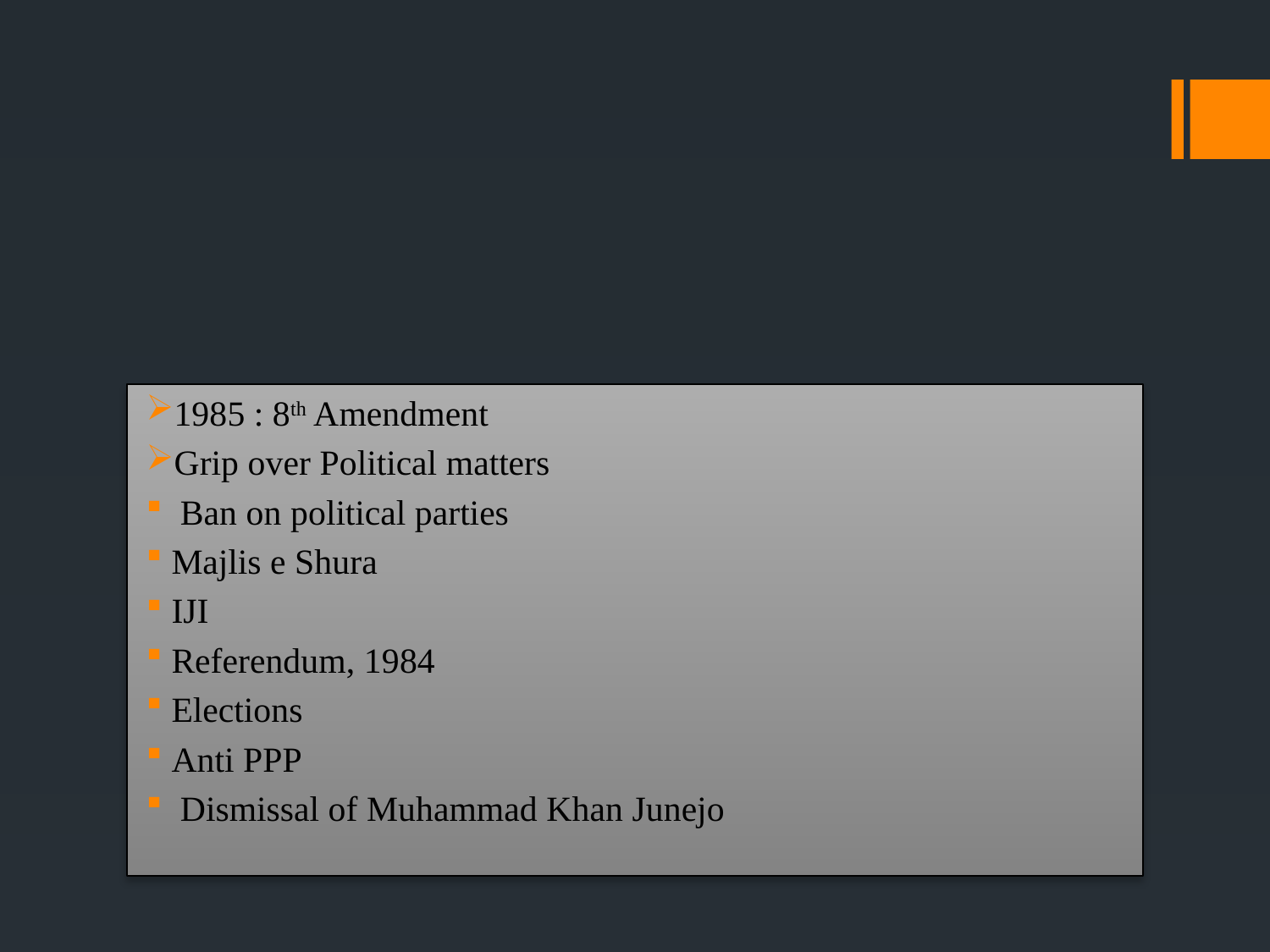

#
1985 : 8th Amendment
Grip over Political matters
 Ban on political parties
Majlis e Shura
IJI
Referendum, 1984
Elections
Anti PPP
 Dismissal of Muhammad Khan Junejo